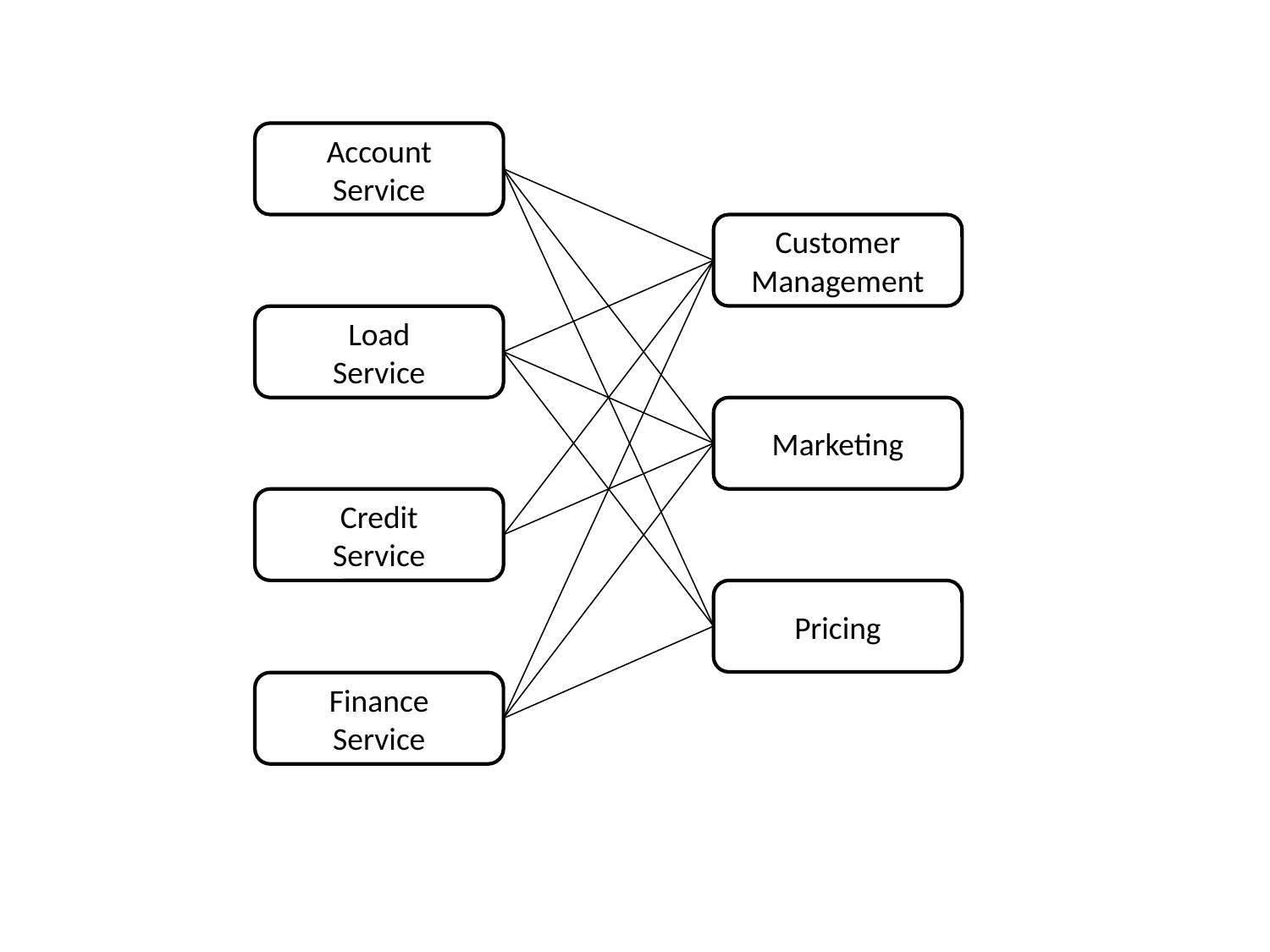

Account
Service
Customer
Management
Load
Service
Marketing
Credit
Service
Finance
Service
Pricing